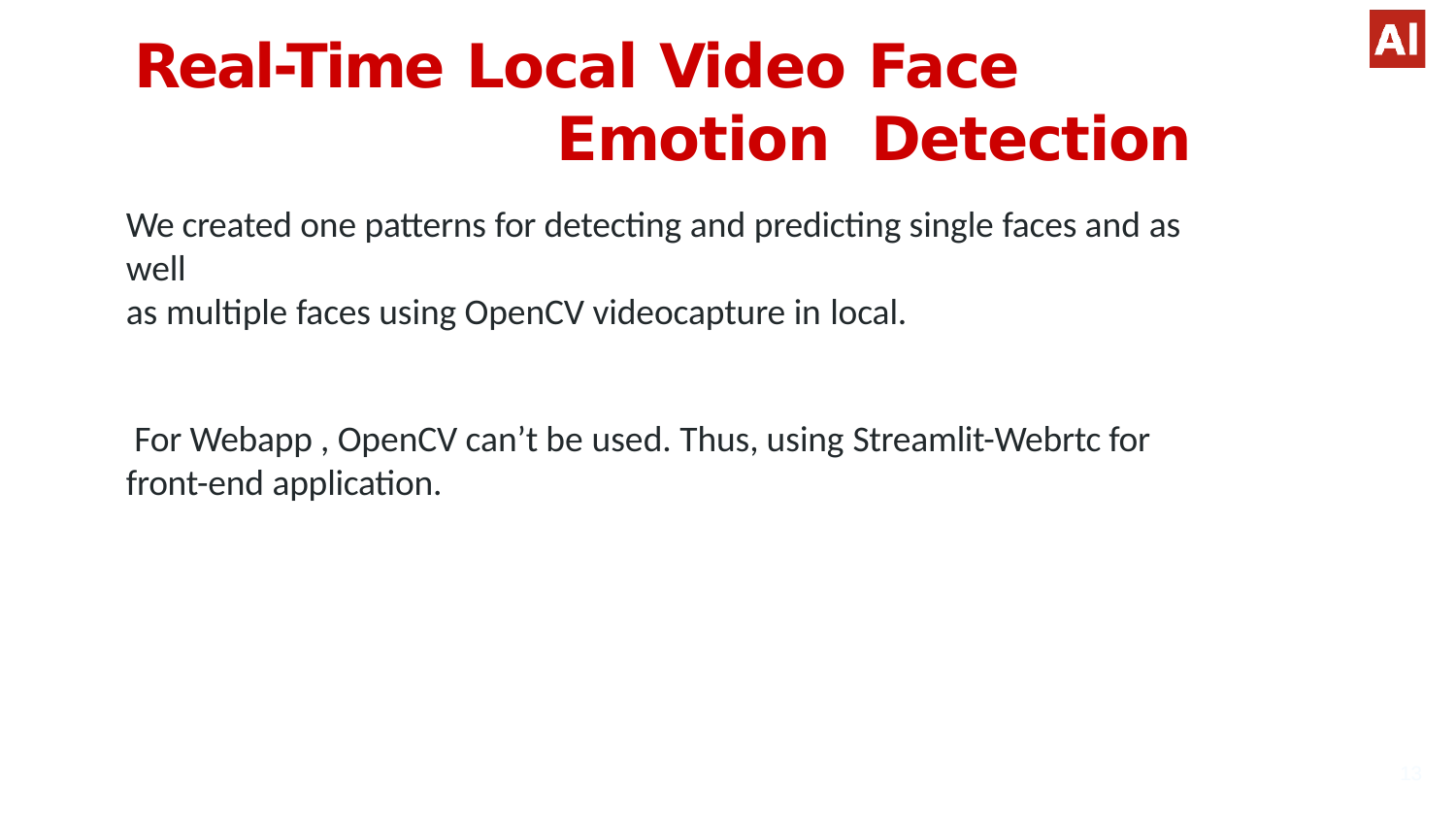

# Real-Time Local Video Face Emotion  Detection
We created one patterns for detecting and predicting single faces and as
well
as multiple faces using OpenCV videocapture in local.

For Webapp , OpenCV can’t be used. Thus, using Streamlit-Webrtc for  front-end application.
13